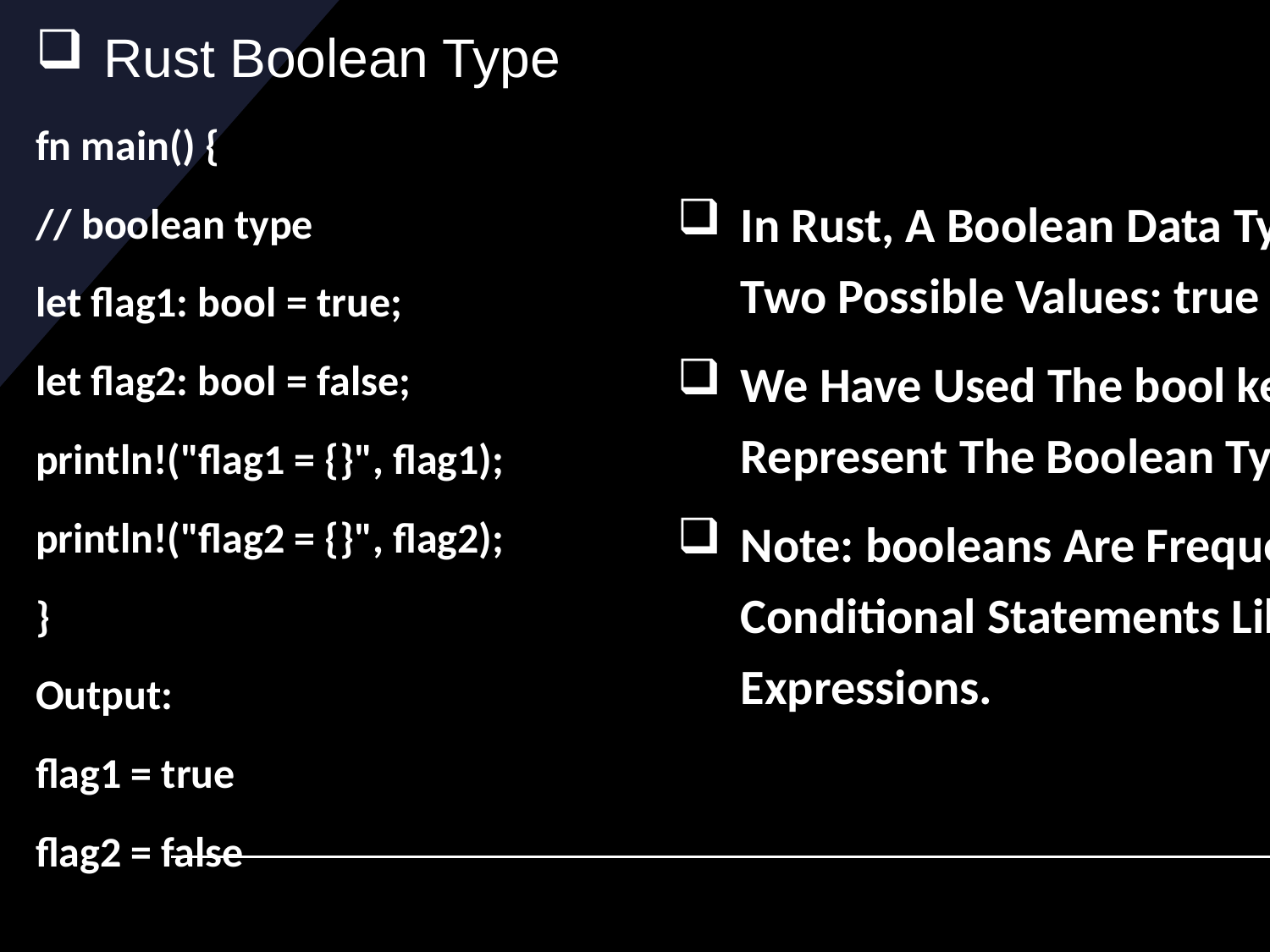

# Rust Boolean Type
fn main() {
// boolean type
let flag1: bool = true;
let flag2: bool = false;
println!("flag1 = {}", flag1);
println!("flag2 = {}", flag2);
}
Output:
flag1 = true
flag2 = false
In Rust, A Boolean Data Type Can Have Two Possible Values: true or false
We Have Used The bool keyword To Represent The Boolean Type In Rust.
Note: booleans Are Frequently Used In Conditional Statements Like If/Else Expressions.